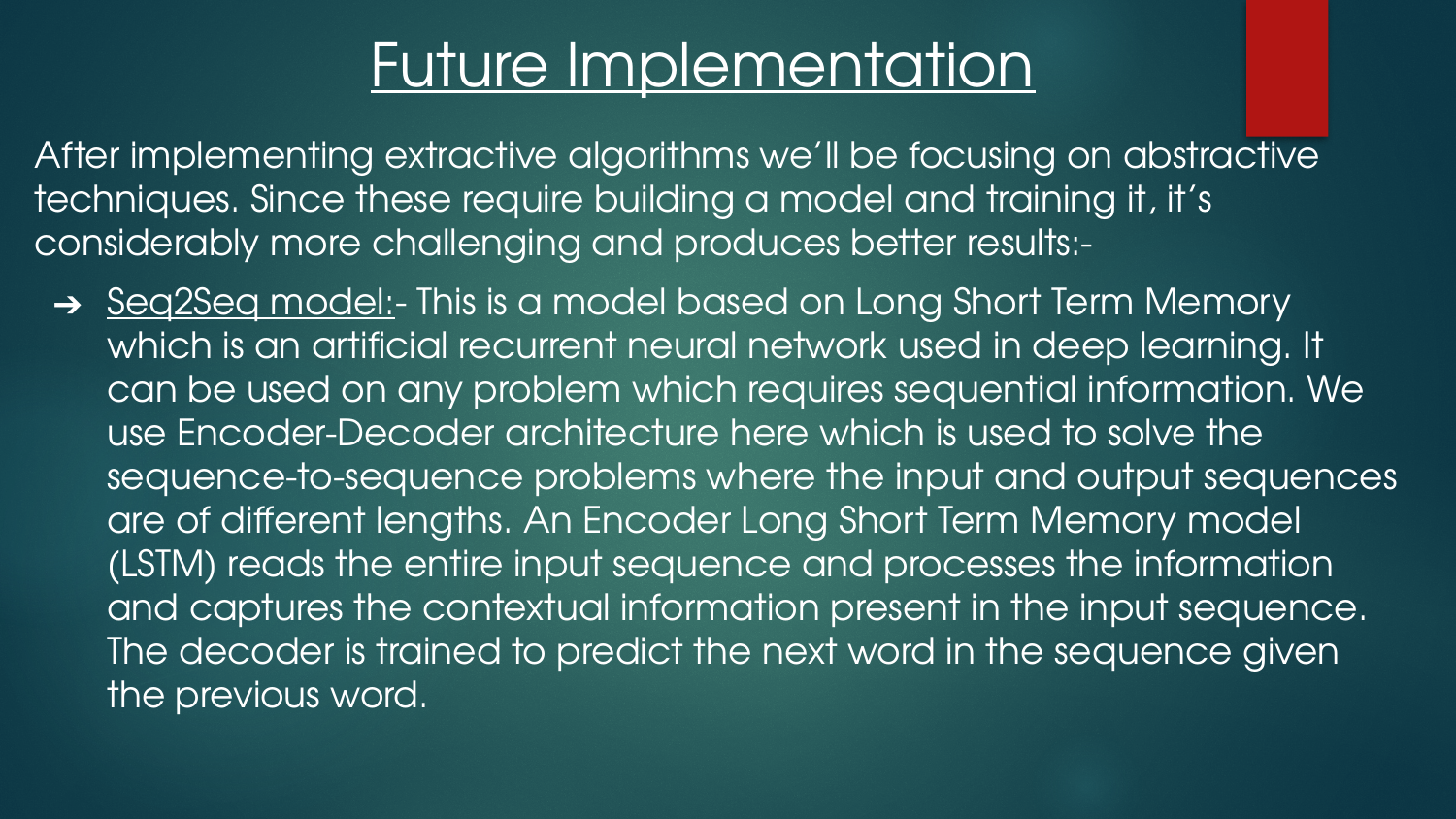

# Future Implementation
After implementing extractive algorithms we’ll be focusing on abstractive techniques. Since these require building a model and training it, it’s considerably more challenging and produces better results:-
Seq2Seq model:- This is a model based on Long Short Term Memory which is an artificial recurrent neural network used in deep learning. It can be used on any problem which requires sequential information. We use Encoder-Decoder architecture here which is used to solve the sequence-to-sequence problems where the input and output sequences are of different lengths. An Encoder Long Short Term Memory model (LSTM) reads the entire input sequence and processes the information and captures the contextual information present in the input sequence. The decoder is trained to predict the next word in the sequence given the previous word.